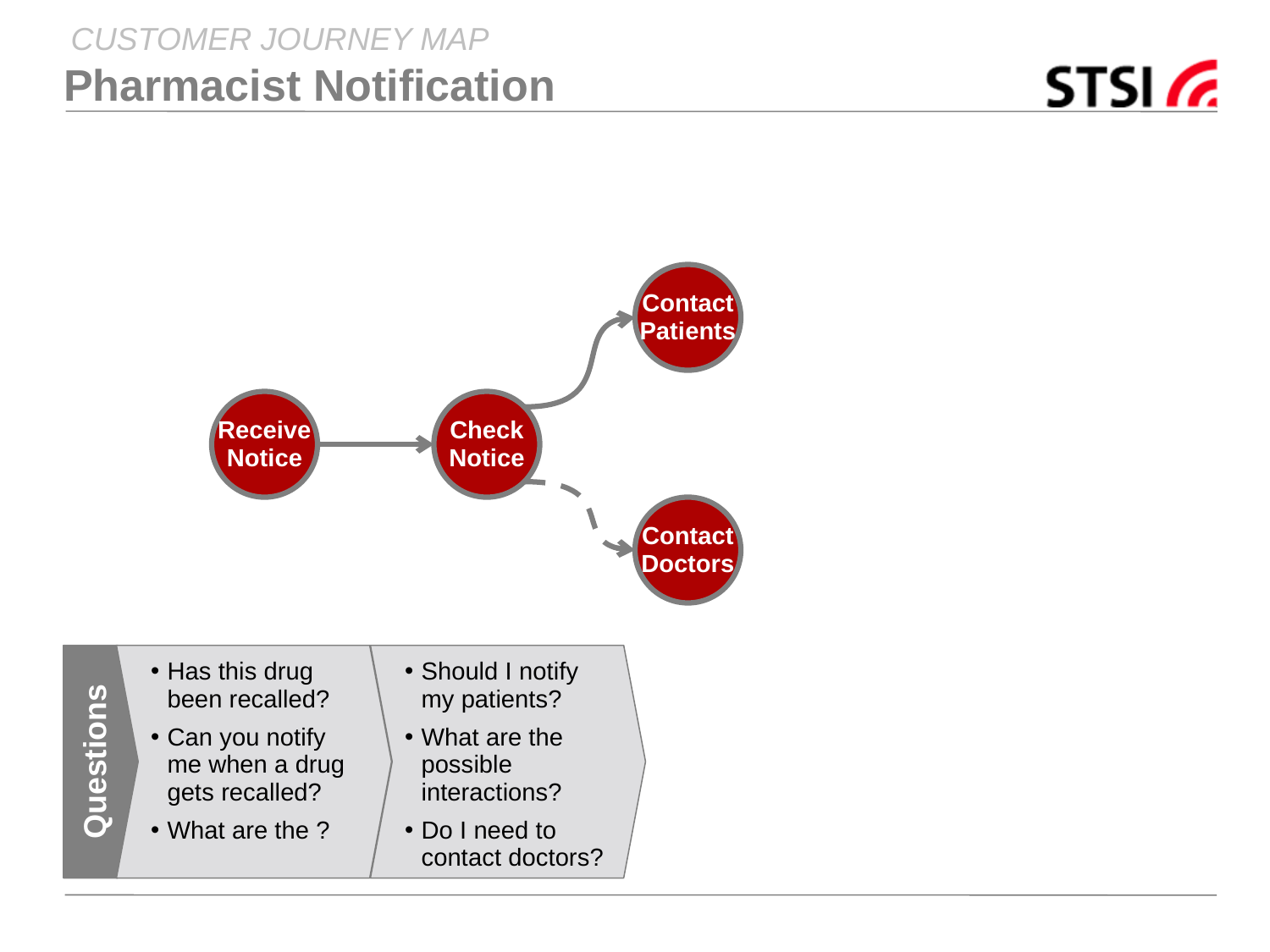

CUSTOMER JOURNEY MAP
# Pharmacist Notification
Contact
Patients
Receive
Notice
Check
Notice
Contact
Doctors
Questions
Has this drug been recalled?
Can you notify me when a drug gets recalled?
What are the ?
Should I notify my patients?
What are the possible interactions?
Do I need to contact doctors?